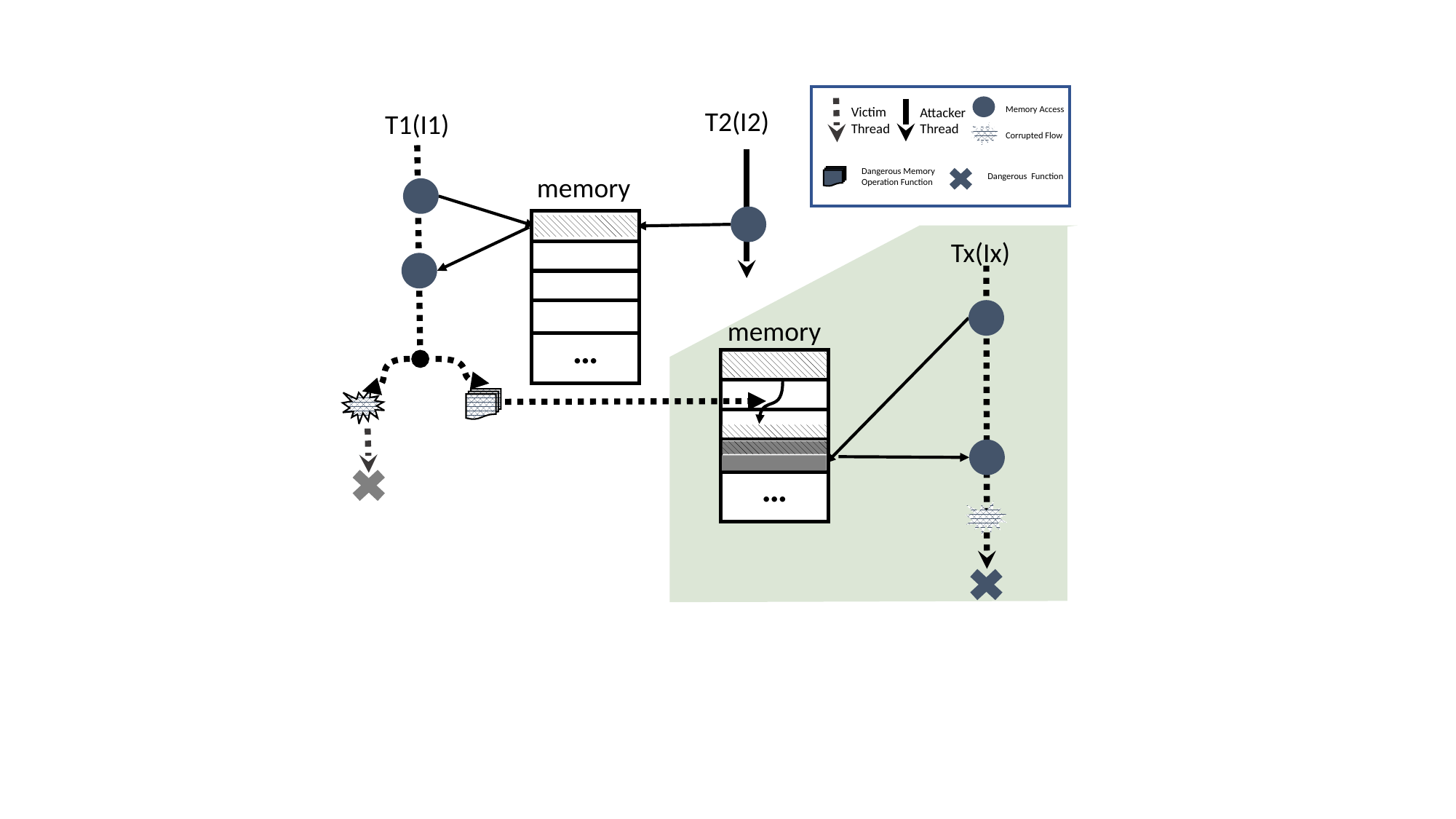

Victim
Thread
Memory Access
Attacker
Thread
T2(I2)
T1(I1)

Corrupted Flow
Dangerous Memory Operation Function

Dangerous  Function
memory

…

Tx(Ix)

memory

…